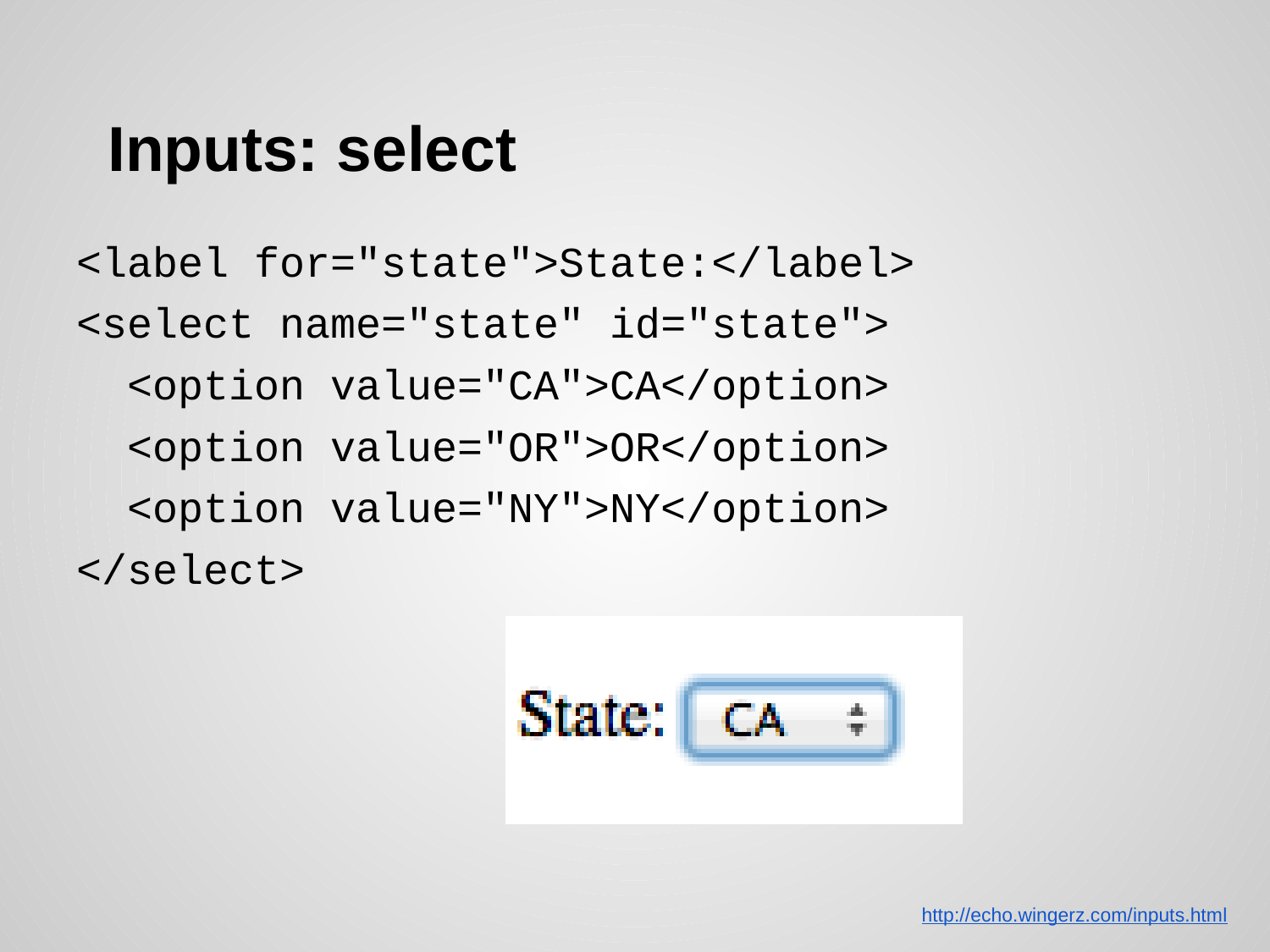

# Inputs: select
<label for="state">State:</label>
<select name="state" id="state">
  <option value="CA">CA</option>
  <option value="OR">OR</option>
  <option value="NY">NY</option>
</select>

http://echo.wingerz.com/inputs.html